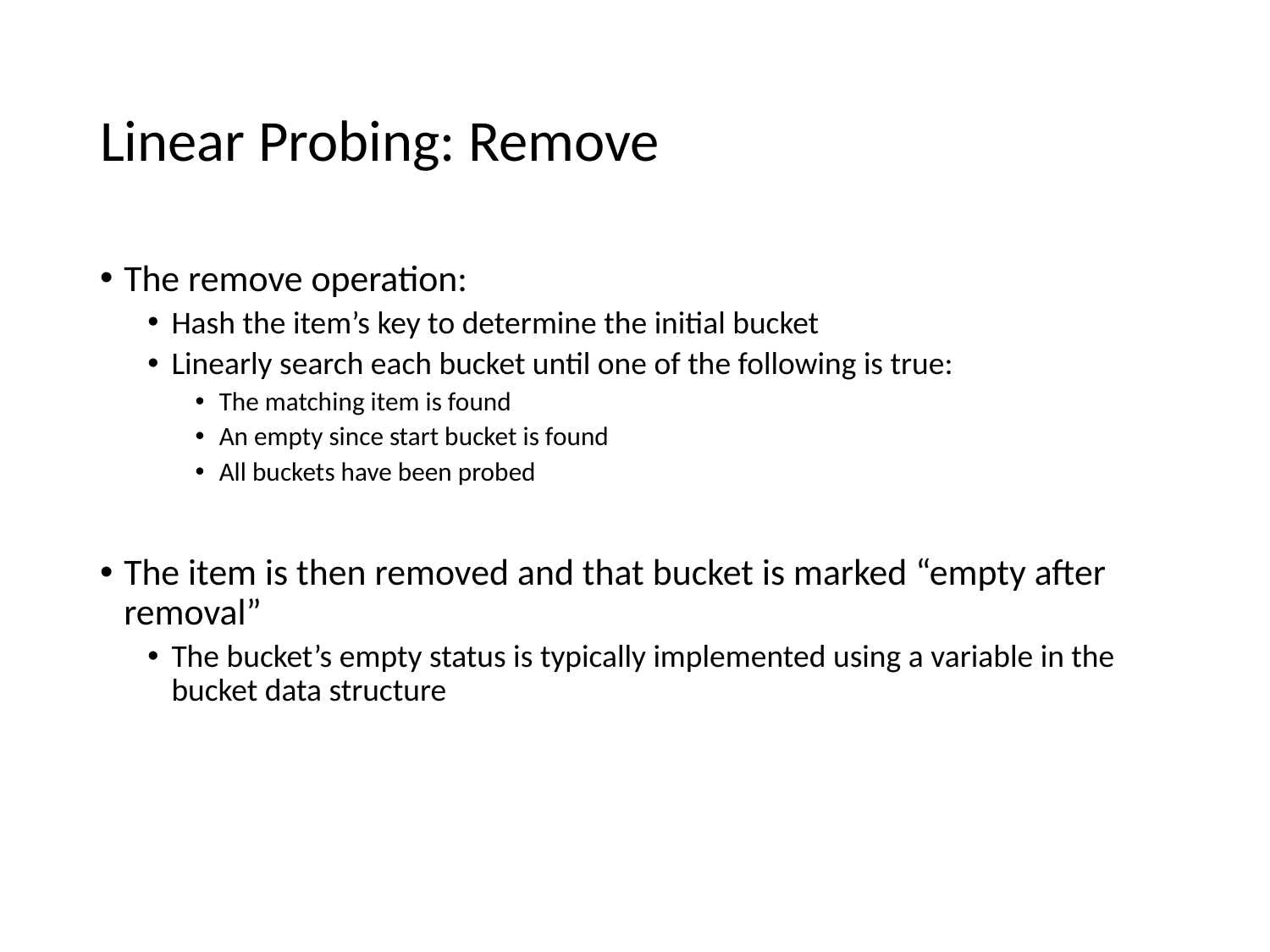

# Linear Probing: Remove
The remove operation:
Hash the item’s key to determine the initial bucket
Linearly search each bucket until one of the following is true:
The matching item is found
An empty since start bucket is found
All buckets have been probed

The item is then removed and that bucket is marked “empty after removal”
The bucket’s empty status is typically implemented using a variable in the bucket data structure